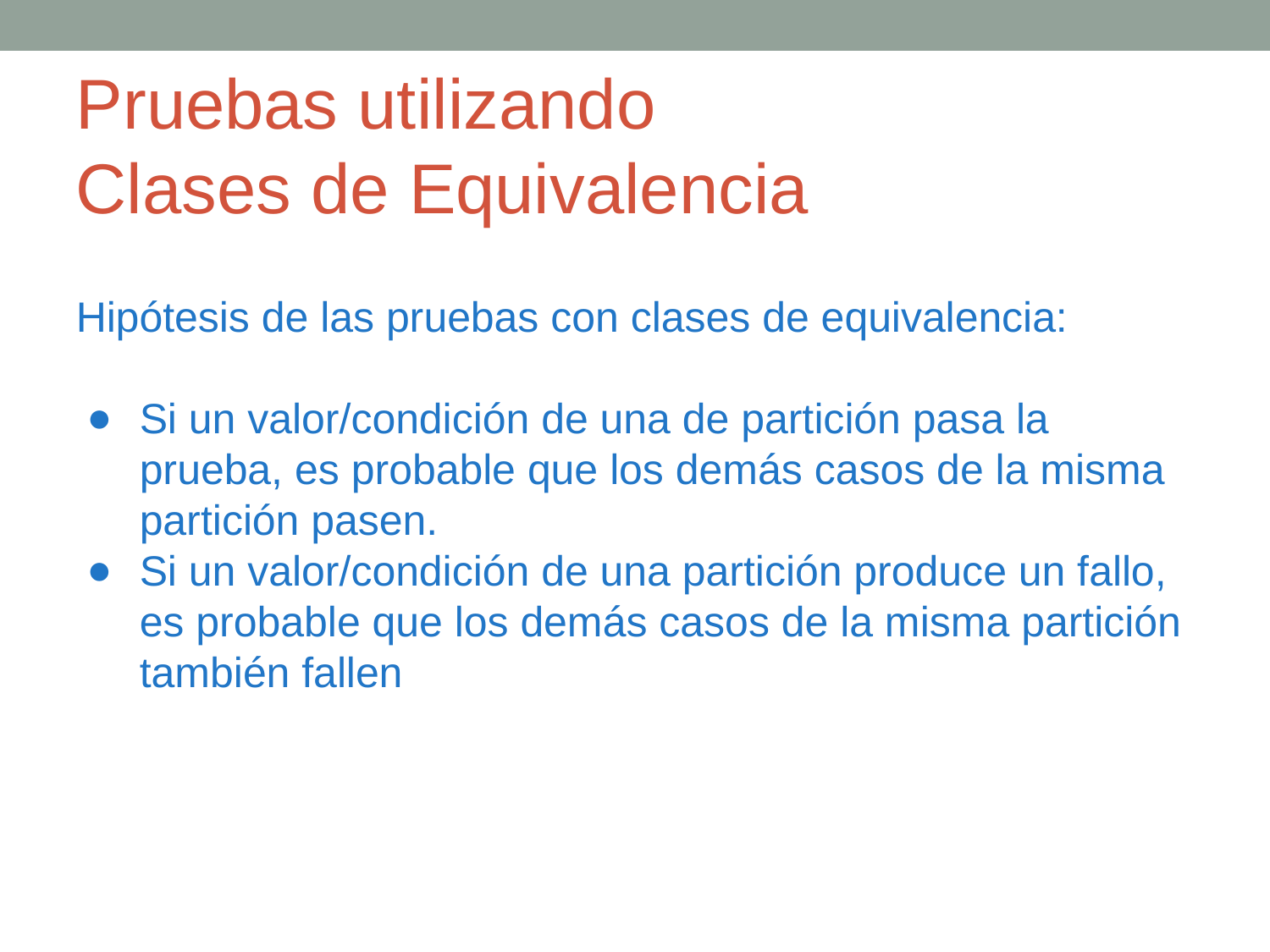

Pruebas utilizando
Clases de Equivalencia
Hipótesis de las pruebas con clases de equivalencia:

Si un valor/condición de una de partición pasa la prueba, es probable que los demás casos de la misma partición pasen.
Si un valor/condición de una partición produce un fallo, es probable que los demás casos de la misma partición también fallen